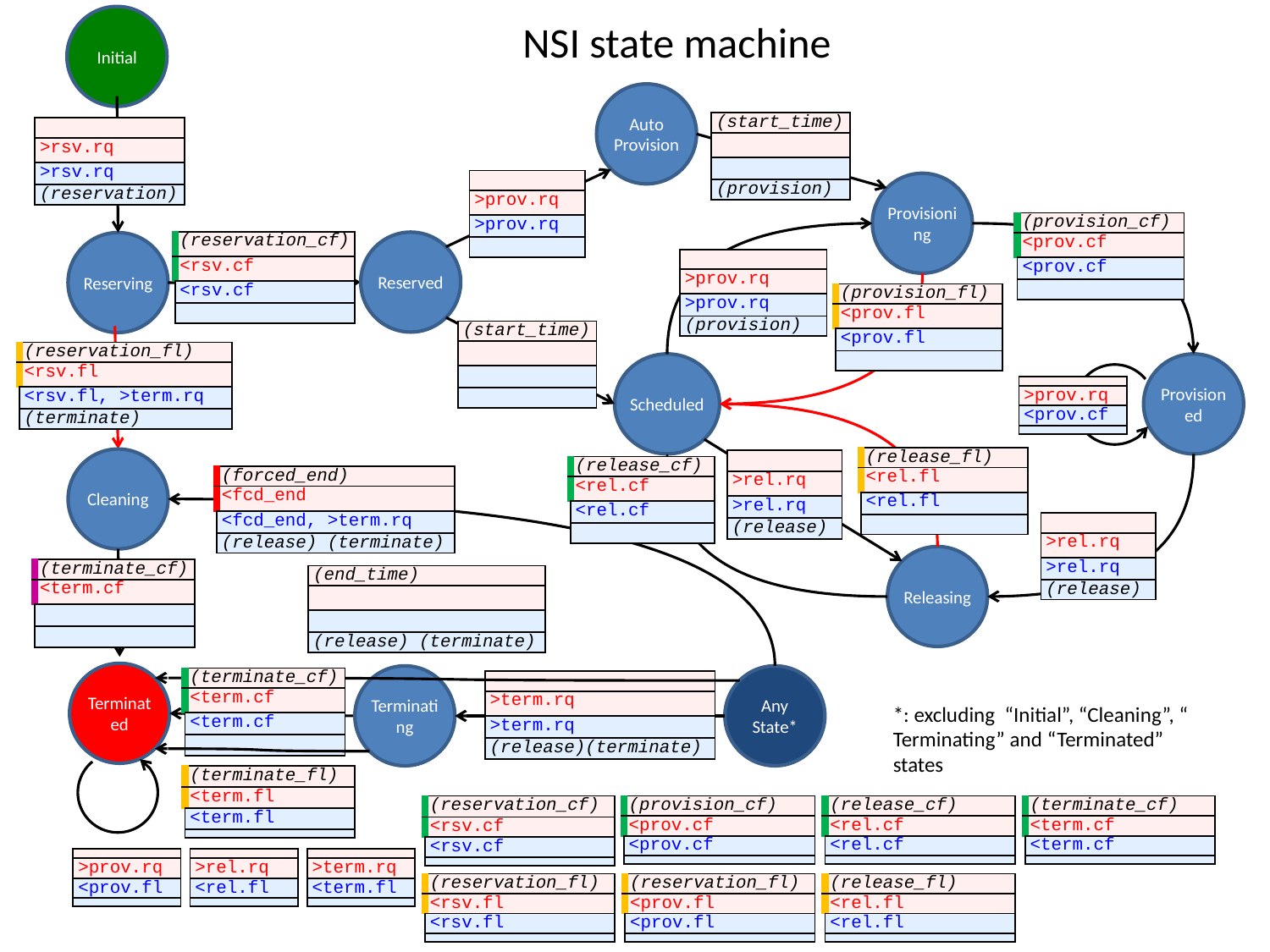

Initial
# NSI state machine
Auto
Provision
| (start\_time) |
| --- |
|  |
|  |
| (provision) |
|  |
| --- |
| >rsv.rq |
| >rsv.rq |
| (reservation) |
|  |
| --- |
| >prov.rq |
| >prov.rq |
|  |
Provisioning
| (provision\_cf) |
| --- |
| <prov.cf |
| <prov.cf |
|  |
| (reservation\_cf) |
| --- |
| <rsv.cf |
| <rsv.cf |
|  |
Reserved
Reserving
|  |
| --- |
| >prov.rq |
| >prov.rq |
| (provision) |
| (provision\_fl) |
| --- |
| <prov.fl |
| <prov.fl |
|  |
| (start\_time) |
| --- |
|  |
|  |
|  |
| (reservation\_fl) |
| --- |
| <rsv.fl |
| <rsv.fl, >term.rq |
| (terminate) |
Scheduled
Provisioned

|  |
| --- |
| >prov.rq |
| <prov.cf |
|  |
| (release\_fl) |
| --- |
| <rel.fl |
| <rel.fl |
|  |
Cleaning
|  |
| --- |
| >rel.rq |
| >rel.rq |
| (release) |
| (release\_cf) |
| --- |
| <rel.cf |
| <rel.cf |
|  |
| (forced\_end) |
| --- |
| <fcd\_end |
| <fcd\_end, >term.rq |
| (release) (terminate) |
|  |
| --- |
| >rel.rq |
| >rel.rq |
| (release) |
Releasing
| (terminate\_cf) |
| --- |
| <term.cf |
|  |
|  |
| (end\_time) |
| --- |
|  |
|  |
| (release) (terminate) |
Terminated
Terminating
Any
State*
| (terminate\_cf) |
| --- |
| <term.cf |
| <term.cf |
|  |
|  |
| --- |
| >term.rq |
| >term.rq |
| (release)(terminate) |
*: excluding  “Initial”, “Cleaning”, “ Terminating” and “Terminated” states

| (terminate\_fl) |
| --- |
| <term.fl |
| <term.fl |
|  |
| (reservation\_cf) |
| --- |
| <rsv.cf |
| <rsv.cf |
|  |
| (provision\_cf) |
| --- |
| <prov.cf |
| <prov.cf |
|  |
| (release\_cf) |
| --- |
| <rel.cf |
| <rel.cf |
|  |
| (terminate\_cf) |
| --- |
| <term.cf |
| <term.cf |
|  |
|  |
| --- |
| >prov.rq |
| <prov.fl |
|  |
|  |
| --- |
| >rel.rq |
| <rel.fl |
|  |
|  |
| --- |
| >term.rq |
| <term.fl |
|  |
| (reservation\_fl) |
| --- |
| <rsv.fl |
| <rsv.fl |
|  |
| (reservation\_fl) |
| --- |
| <prov.fl |
| <prov.fl |
|  |
| (release\_fl) |
| --- |
| <rel.fl |
| <rel.fl |
|  |